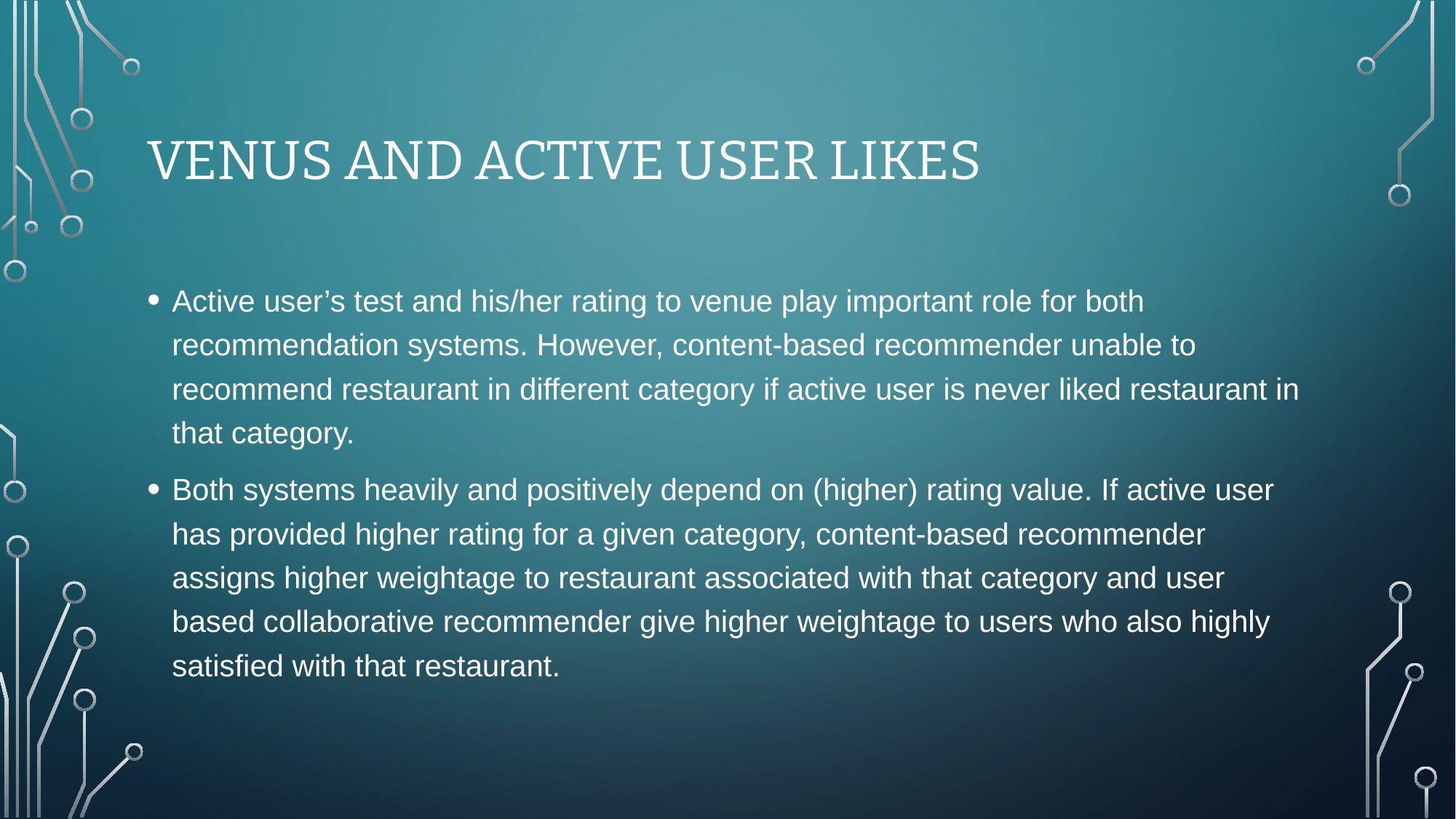

# Venus and Active user likes
Active user’s test and his/her rating to venue play important role for both recommendation systems. However, content-based recommender unable to recommend restaurant in different category if active user is never liked restaurant in that category.
Both systems heavily and positively depend on (higher) rating value. If active user has provided higher rating for a given category, content-based recommender assigns higher weightage to restaurant associated with that category and user based collaborative recommender give higher weightage to users who also highly satisfied with that restaurant.